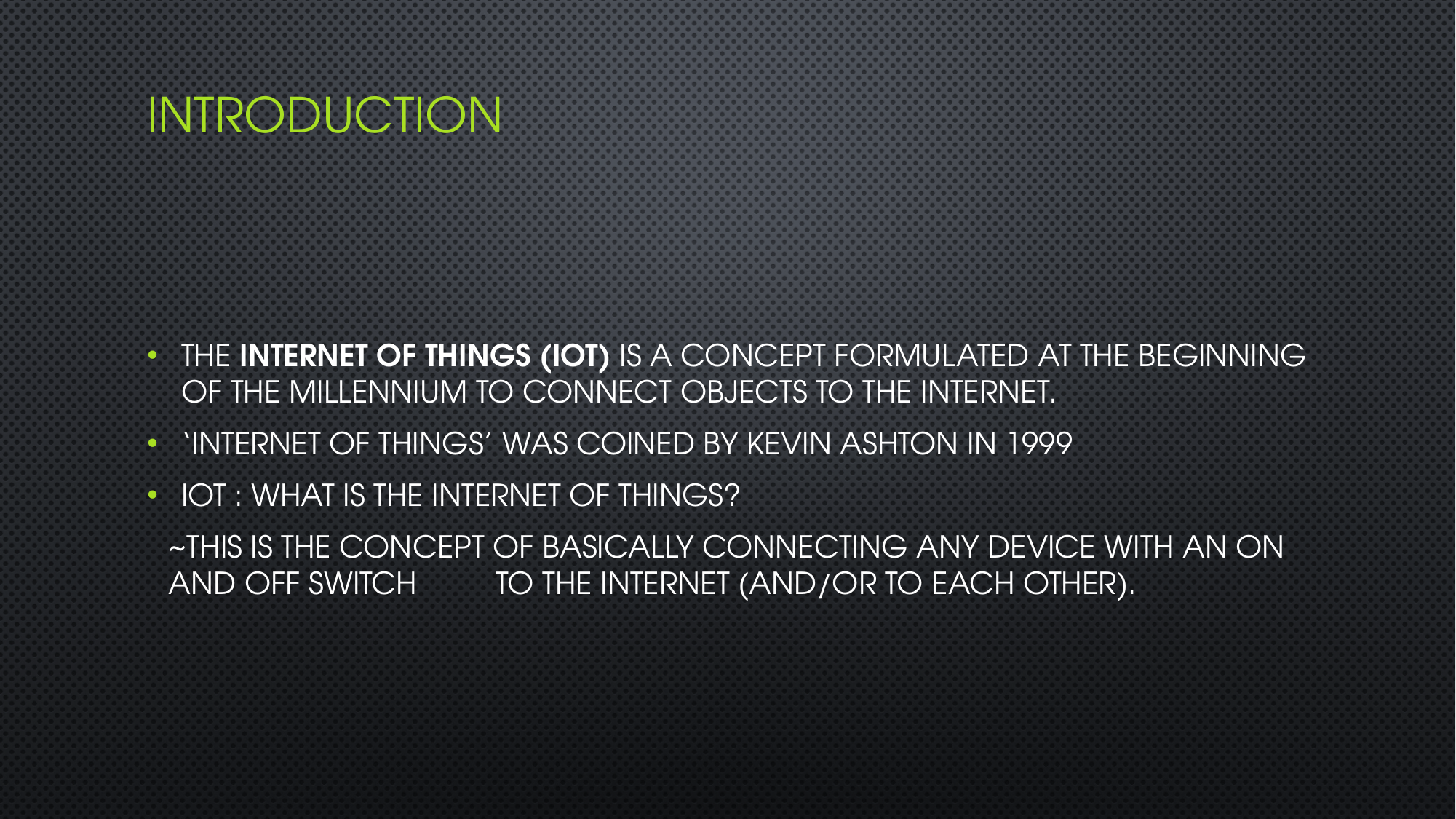

# INTRODUCTION
The Internet of Things (IoT) is a concept formulated at the beginning of the millennium to connect objects to the Internet.
‘Internet of Things’ was coined by Kevin Ashton in 1999
IOT : What Is The Internet Of Things?
	~this is the concept of basically connecting any device with an on and off switch 	to the Internet (and/or to each other).